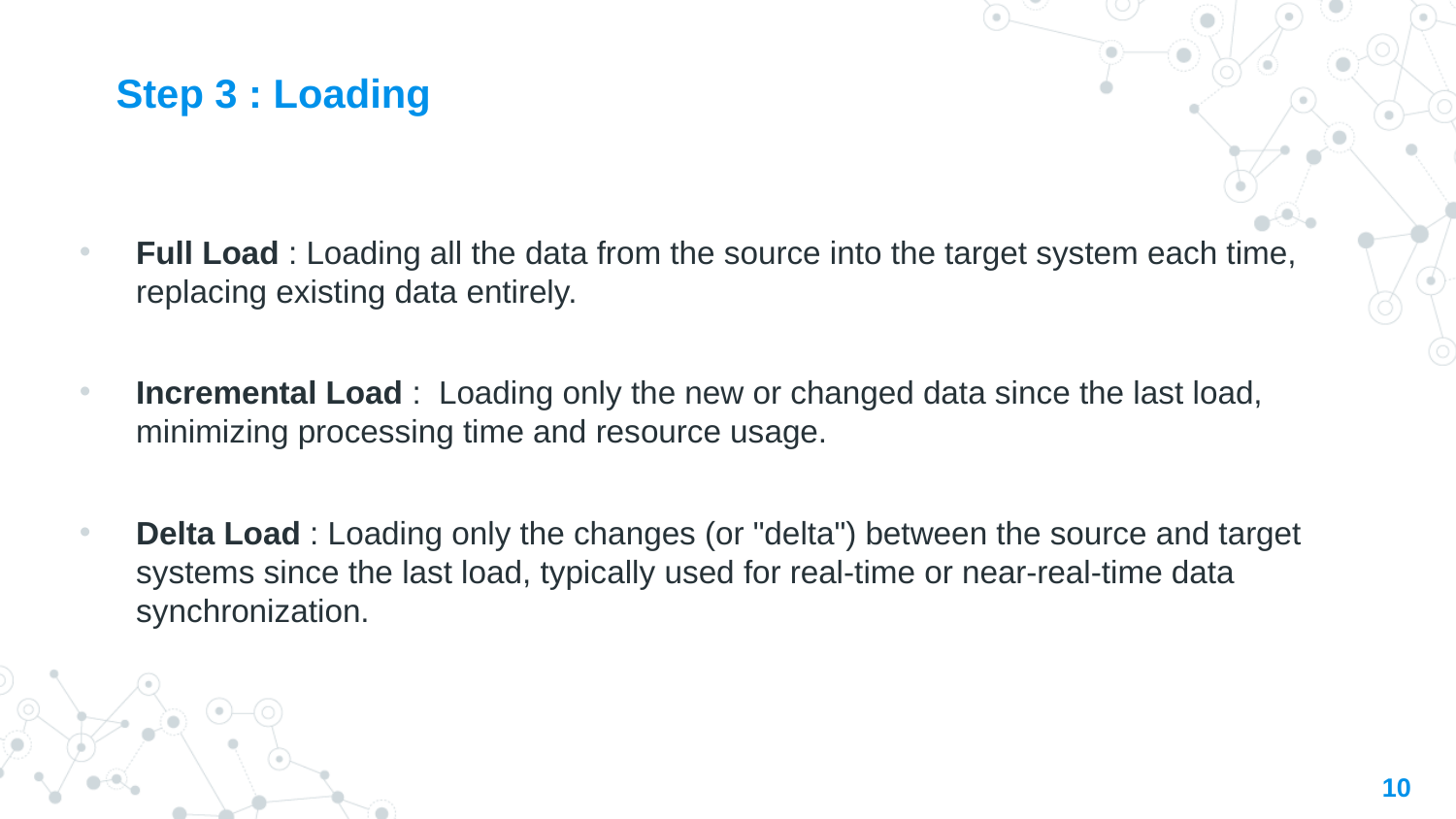

# Step 3 : Loading
Full Load : Loading all the data from the source into the target system each time, replacing existing data entirely.

Incremental Load :  Loading only the new or changed data since the last load, minimizing processing time and resource usage.

Delta Load : Loading only the changes (or "delta") between the source and target systems since the last load, typically used for real-time or near-real-time data synchronization.
10